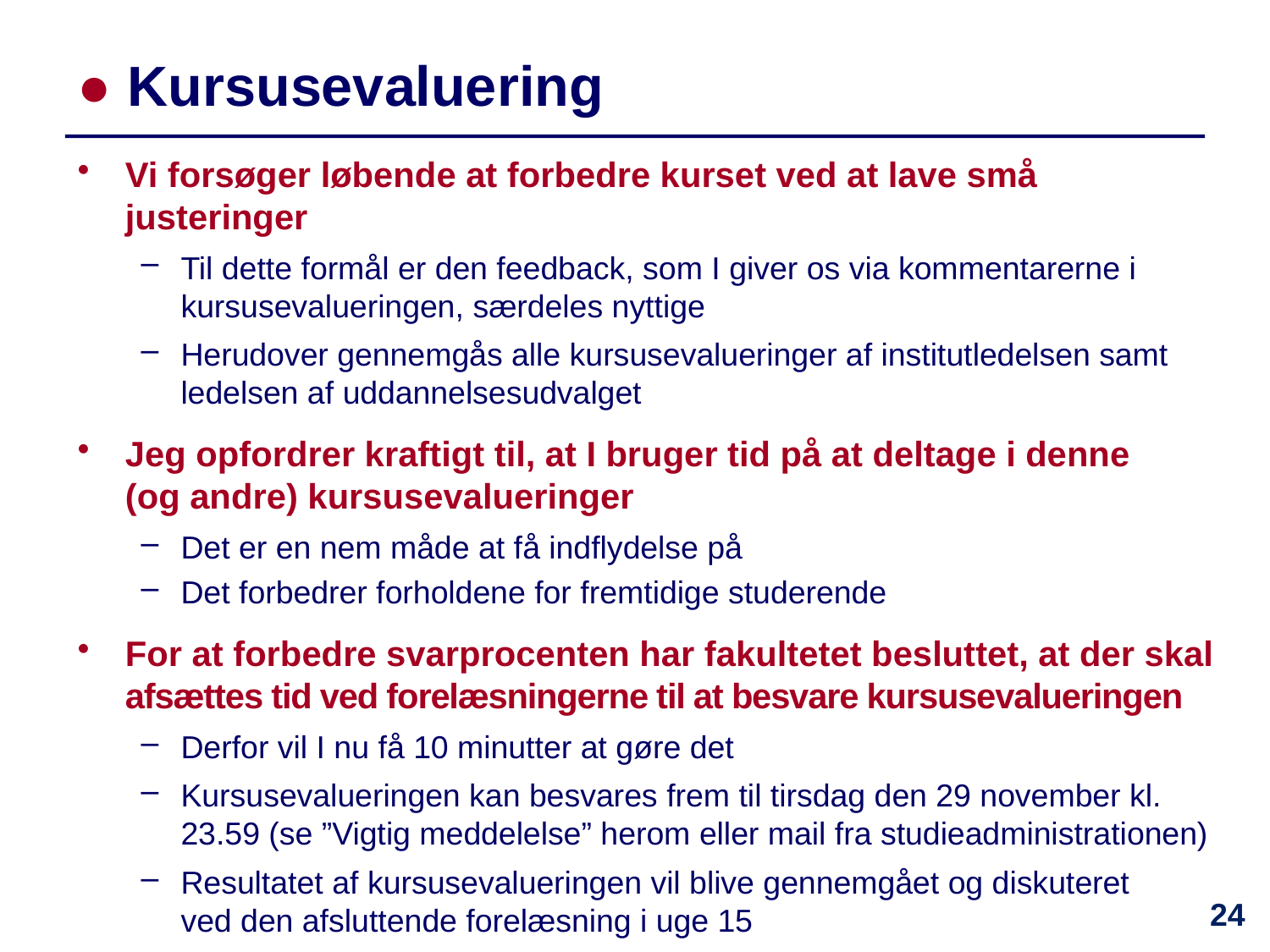

# ● Kursusevaluering
Vi forsøger løbende at forbedre kurset ved at lave små justeringer
Til dette formål er den feedback, som I giver os via kommentarerne i kursusevalueringen, særdeles nyttige
Herudover gennemgås alle kursusevalueringer af institutledelsen samt ledelsen af uddannelsesudvalget
Jeg opfordrer kraftigt til, at I bruger tid på at deltage i denne
(og andre) kursusevalueringer
Det er en nem måde at få indflydelse på
Det forbedrer forholdene for fremtidige studerende
For at forbedre svarprocenten har fakultetet besluttet, at der skal afsættes tid ved forelæsningerne til at besvare kursusevalueringen
Derfor vil I nu få 10 minutter at gøre det
Kursusevalueringen kan besvares frem til tirsdag den 29 november kl. 23.59 (se ”Vigtig meddelelse” herom eller mail fra studieadministrationen)
Resultatet af kursusevalueringen vil blive gennemgået og diskuteret
ved den afsluttende forelæsning i uge 15
24